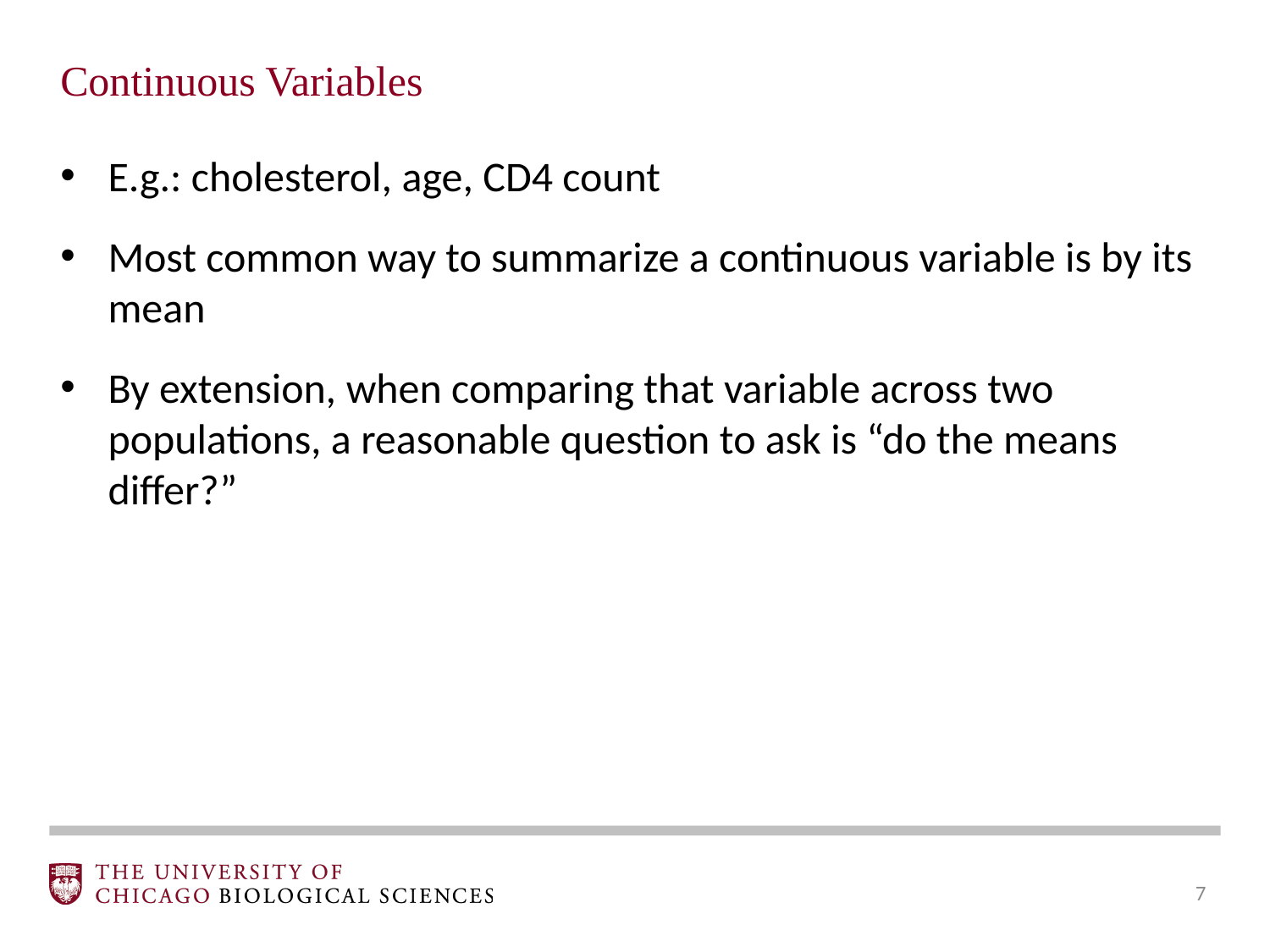

Continuous Variables

E.g.: cholesterol, age, CD4 count
Most common way to summarize a continuous variable is by its mean
By extension, when comparing that variable across two populations, a reasonable question to ask is “do the means differ?”

7